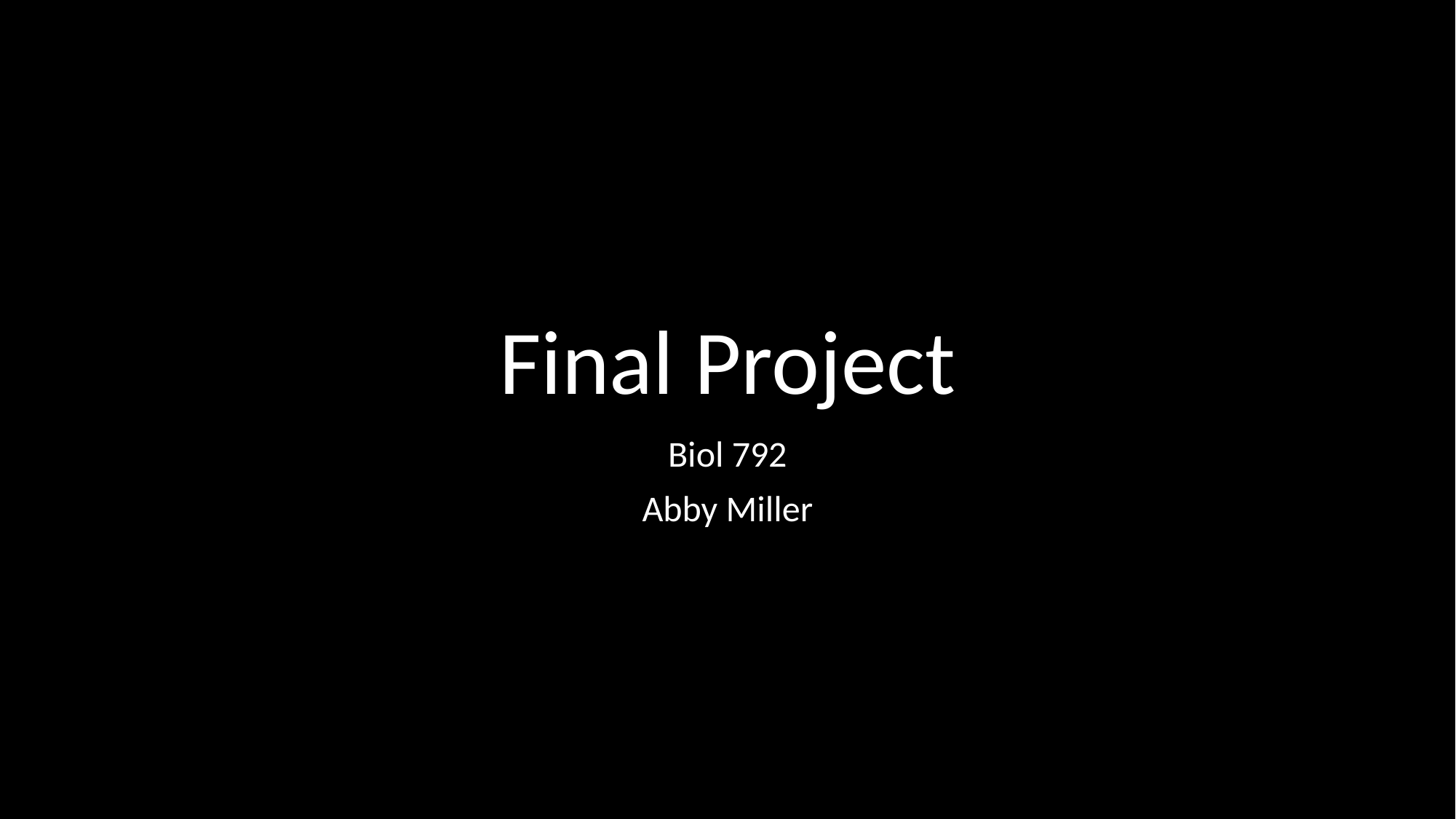

# Final Project
Biol 792
Abby Miller